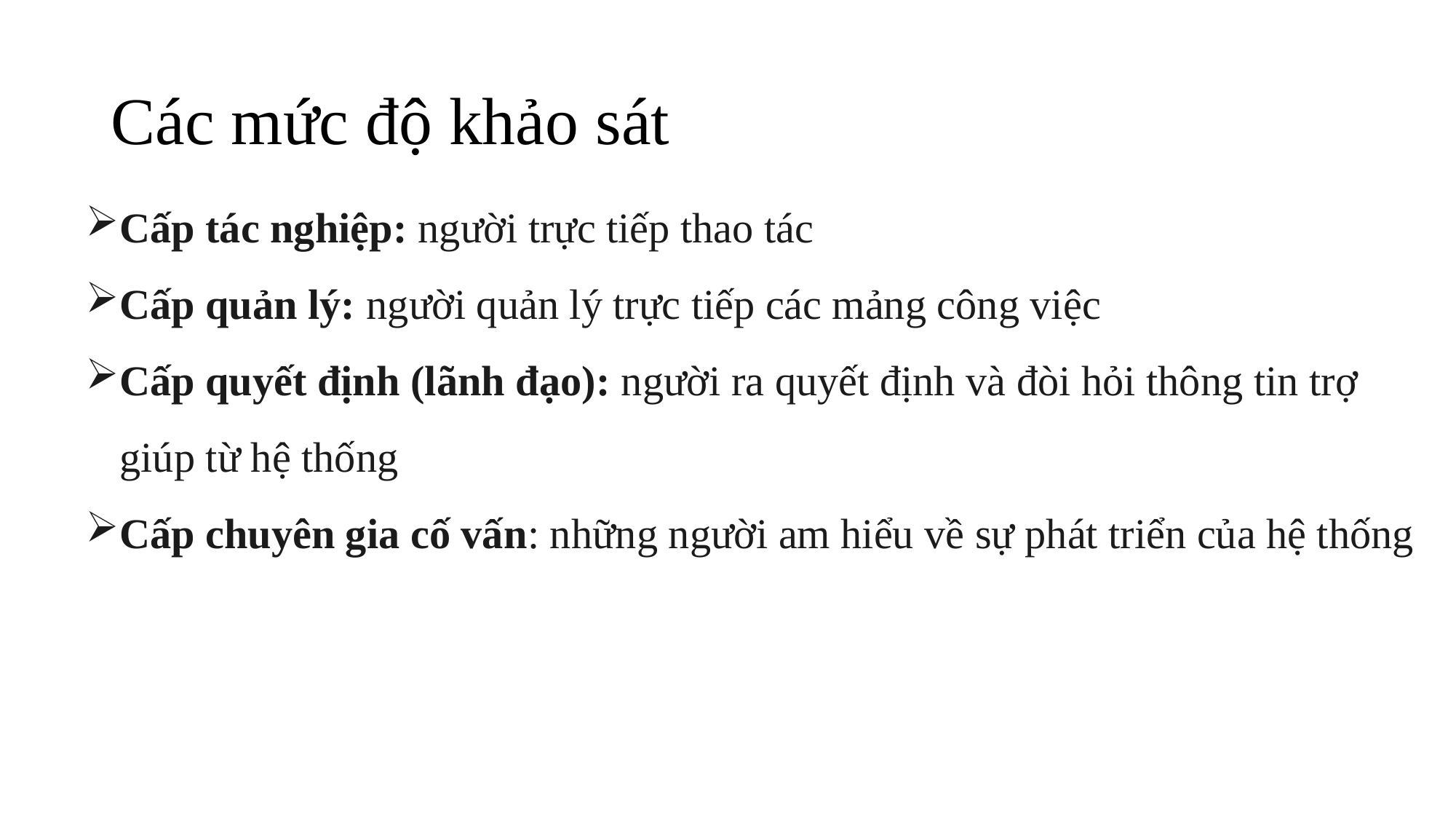

# Các mức độ khảo sát
Cấp tác nghiệp: người trực tiếp thao tác
Cấp quản lý: người quản lý trực tiếp các mảng công việc
Cấp quyết định (lãnh đạo): người ra quyết định và đòi hỏi thông tin trợ giúp từ hệ thống
Cấp chuyên gia cố vấn: những người am hiểu về sự phát triển của hệ thống